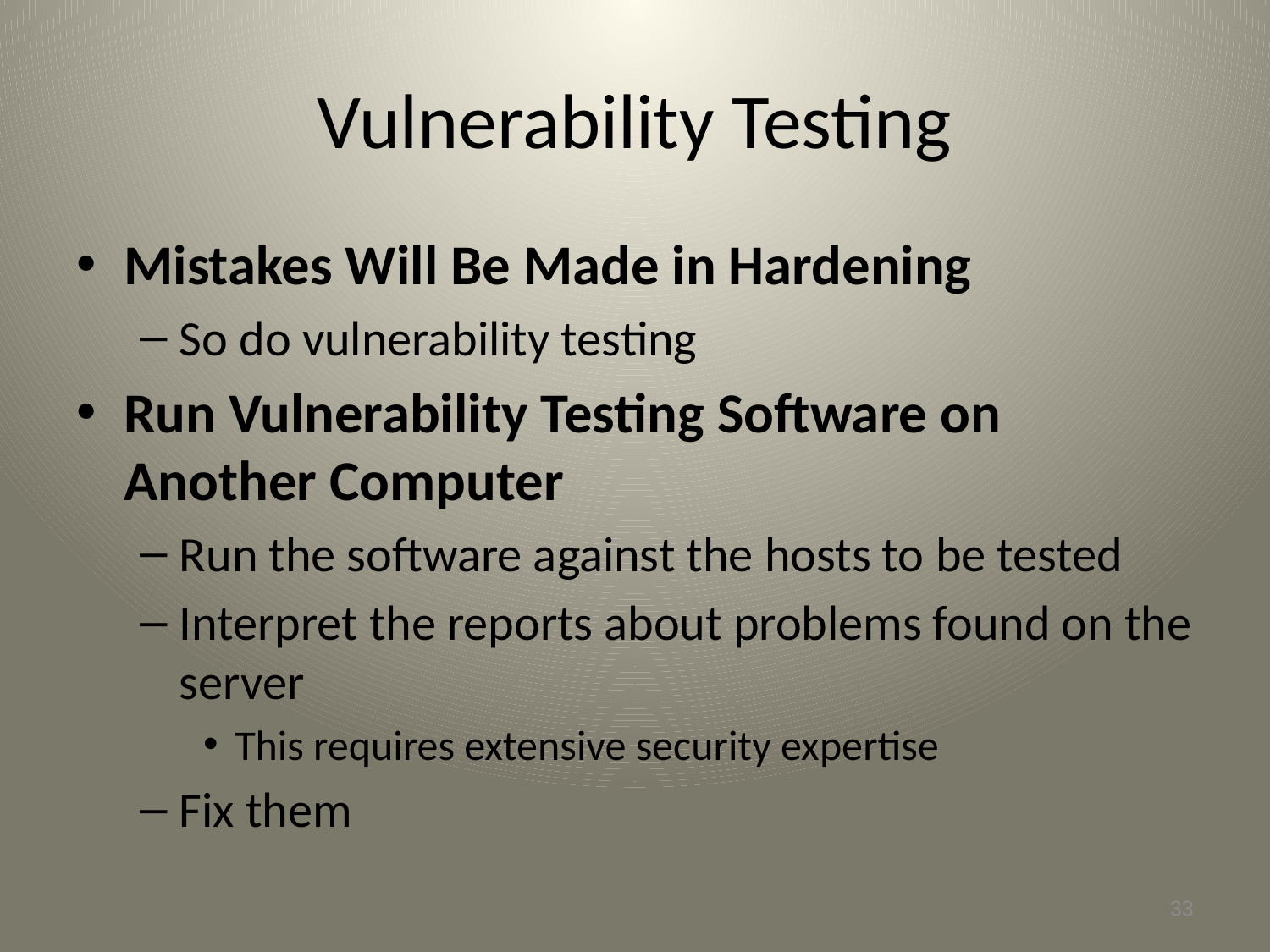

# Vulnerability Testing
Mistakes Will Be Made in Hardening
So do vulnerability testing
Run Vulnerability Testing Software on Another Computer
Run the software against the hosts to be tested
Interpret the reports about problems found on the server
This requires extensive security expertise
Fix them
33